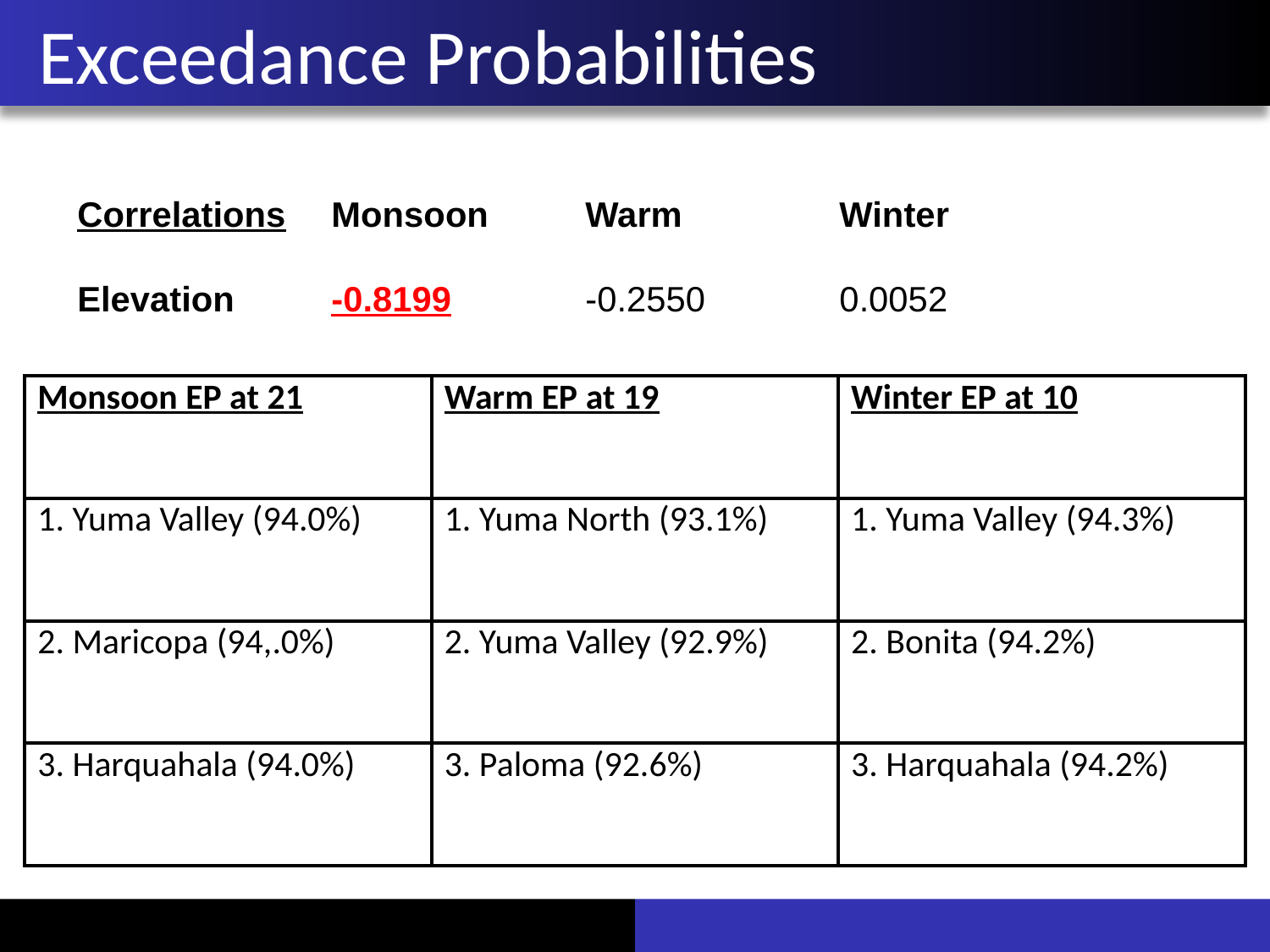

# Exceedance Probabilities
Correlations	Monsoon  	Warm 		Winter

Elevation	-0.8199		-0.2550  	0.0052

| Monsoon EP at 21 | Warm EP at 19 | Winter EP at 10 |
| --- | --- | --- |
| 1. Yuma Valley (94.0%) | 1. Yuma North (93.1%) | 1. Yuma Valley (94.3%) |
| 2. Maricopa (94,.0%) | 2. Yuma Valley (92.9%) | 2. Bonita (94.2%) |
| 3. Harquahala (94.0%) | 3. Paloma (92.6%) | 3. Harquahala (94.2%) |